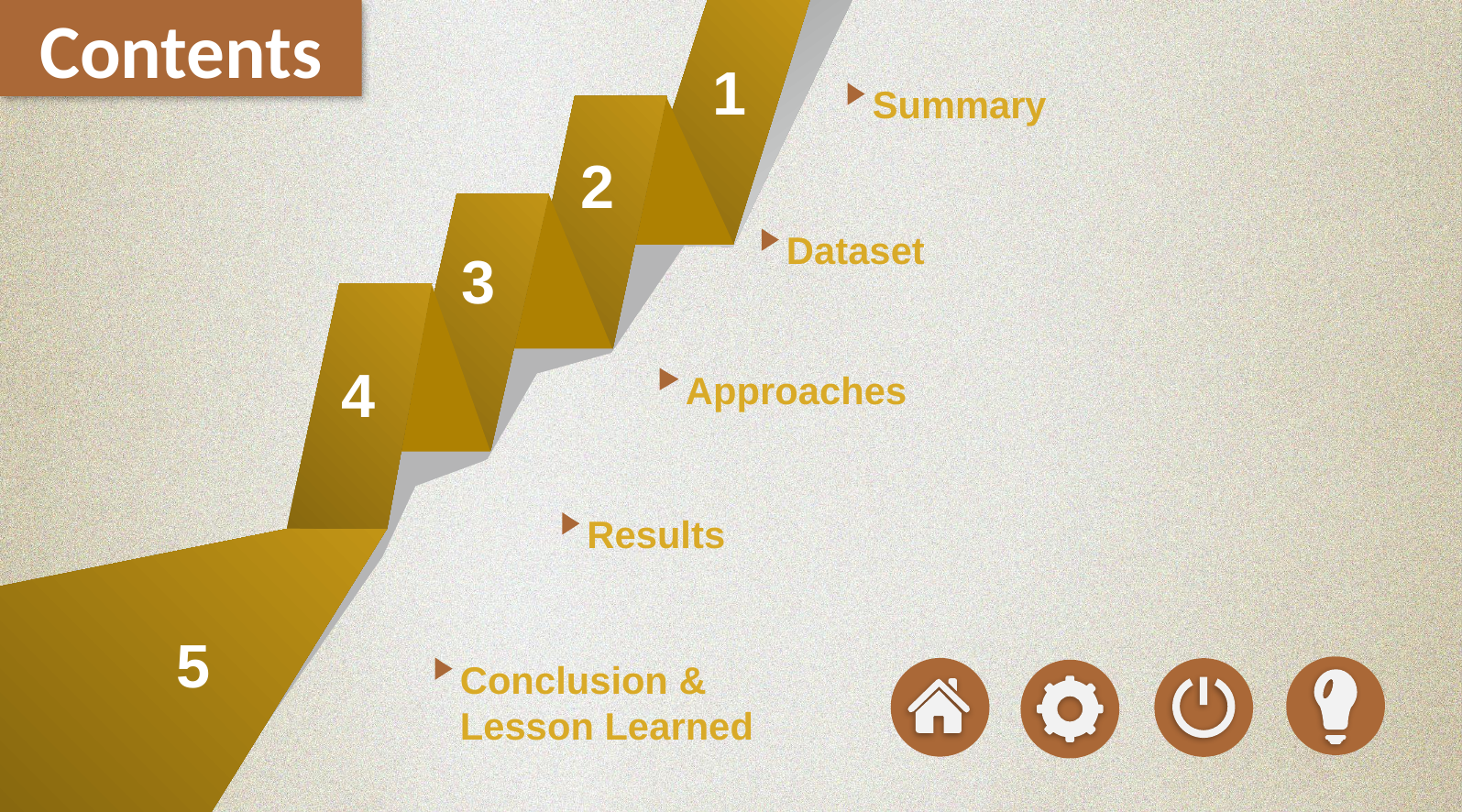

Contents
1
Summary

2
Dataset

3
4
Approaches

Results

5
Conclusion &
Lesson Learned